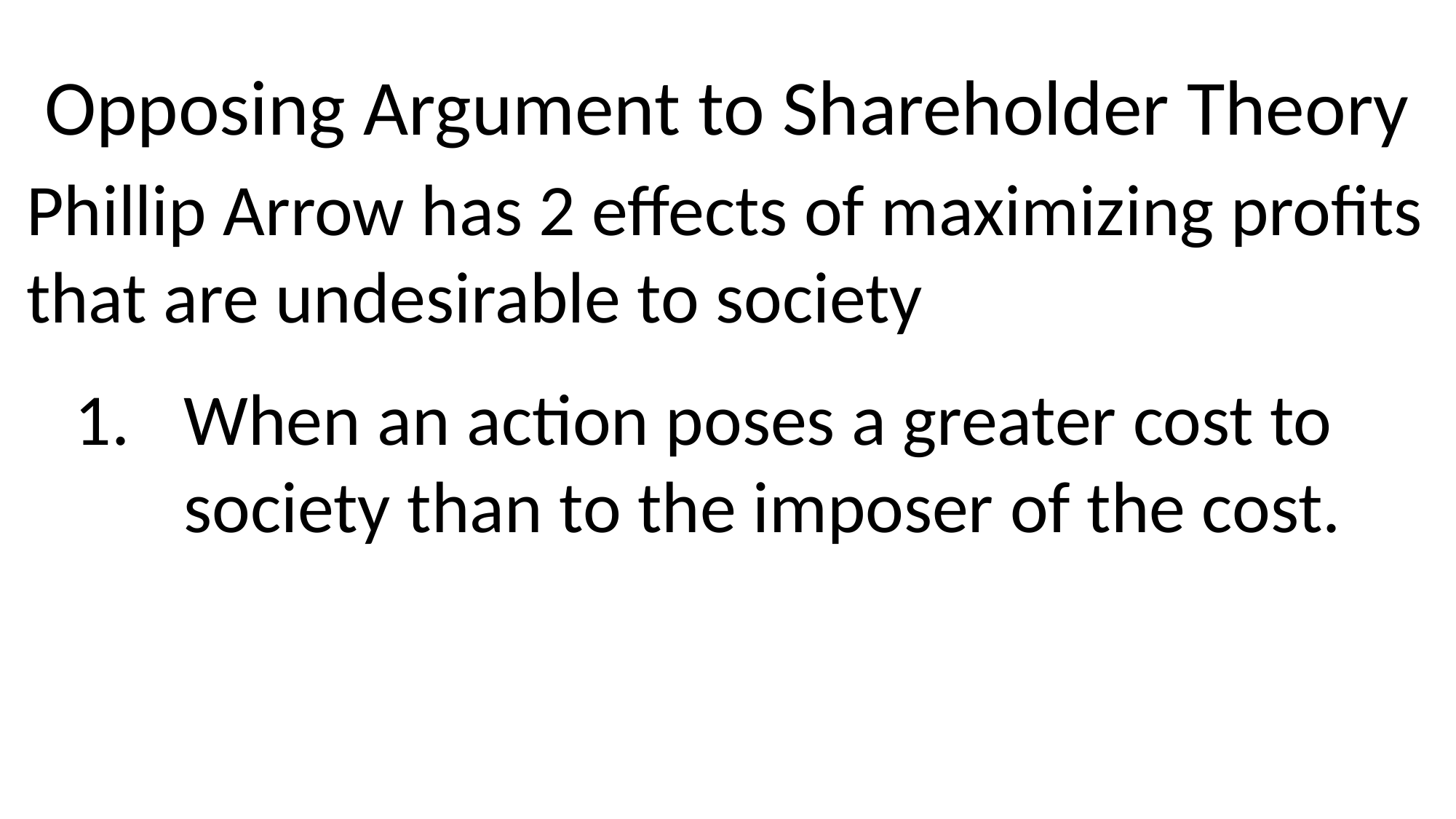

# Opposing Argument to Shareholder Theory
Phillip Arrow has 2 effects of maximizing profits that are undesirable to society
When an action poses a greater cost to society than to the imposer of the cost.